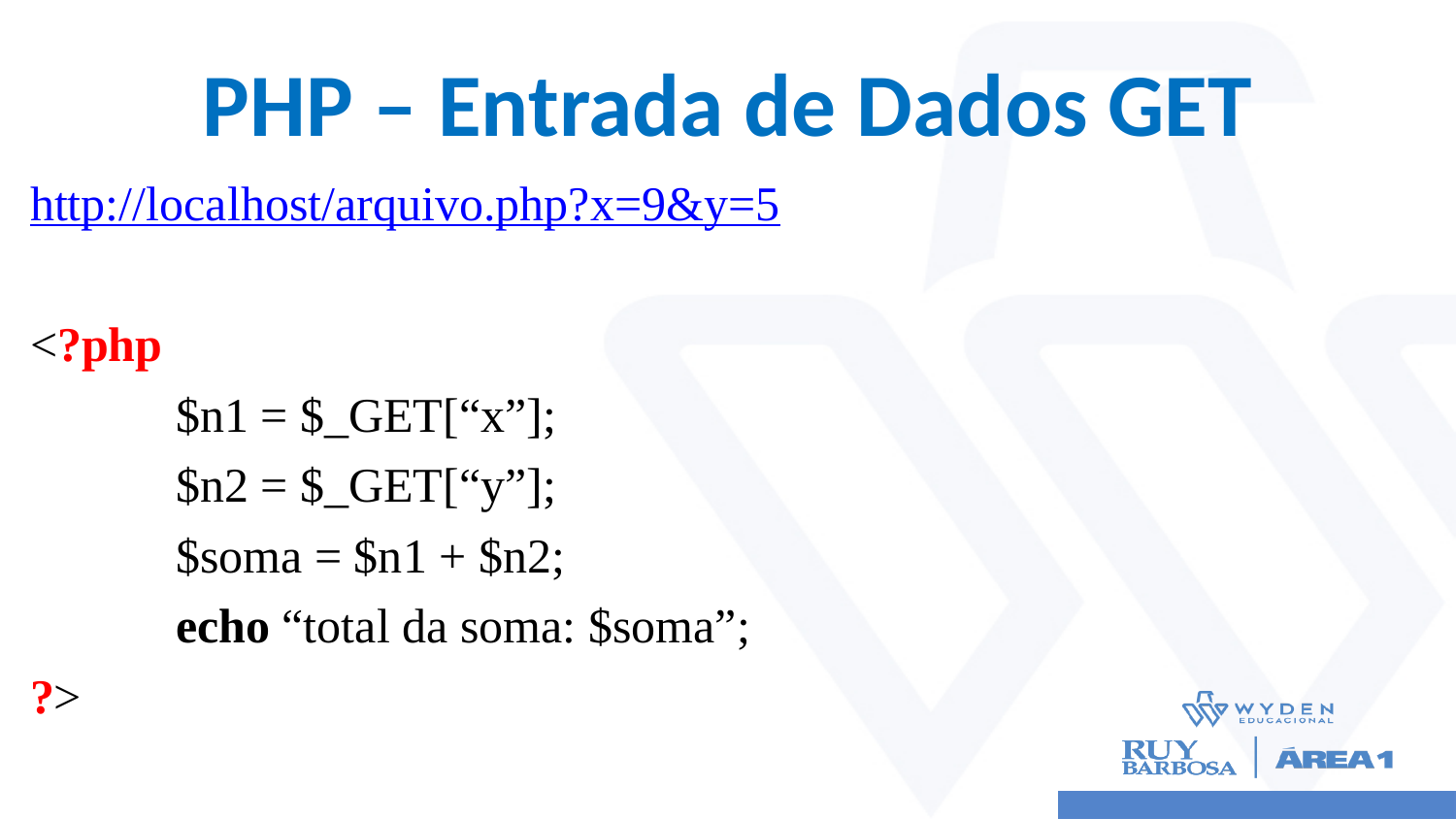

# PHP – Entrada de Dados GET
http://localhost/arquivo.php?x=9&y=5

<?php
	$n1 = $_GET[“x”];
	$n2 = $_GET[“y”];
	$soma = $n1 + $n2;
	echo “total da soma: $soma”;
?>